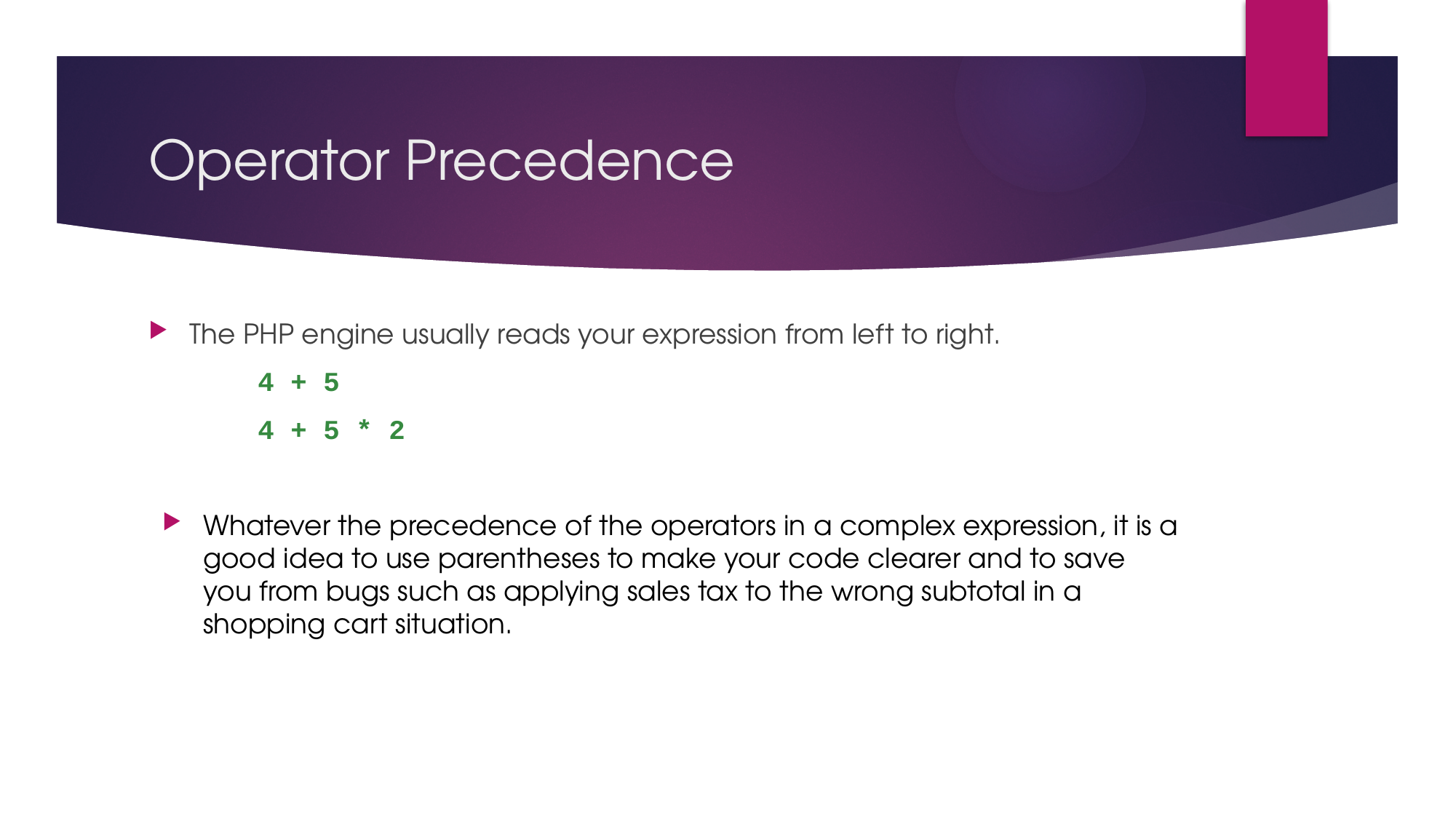

# Operator Precedence
The PHP engine usually reads your expression from left to right.
4 + 5
4 + 5 * 2

Whatever the precedence of the operators in a complex expression, it is a good idea to use parentheses to make your code clearer and to save you from bugs such as applying sales tax to the wrong subtotal in a shopping cart situation.